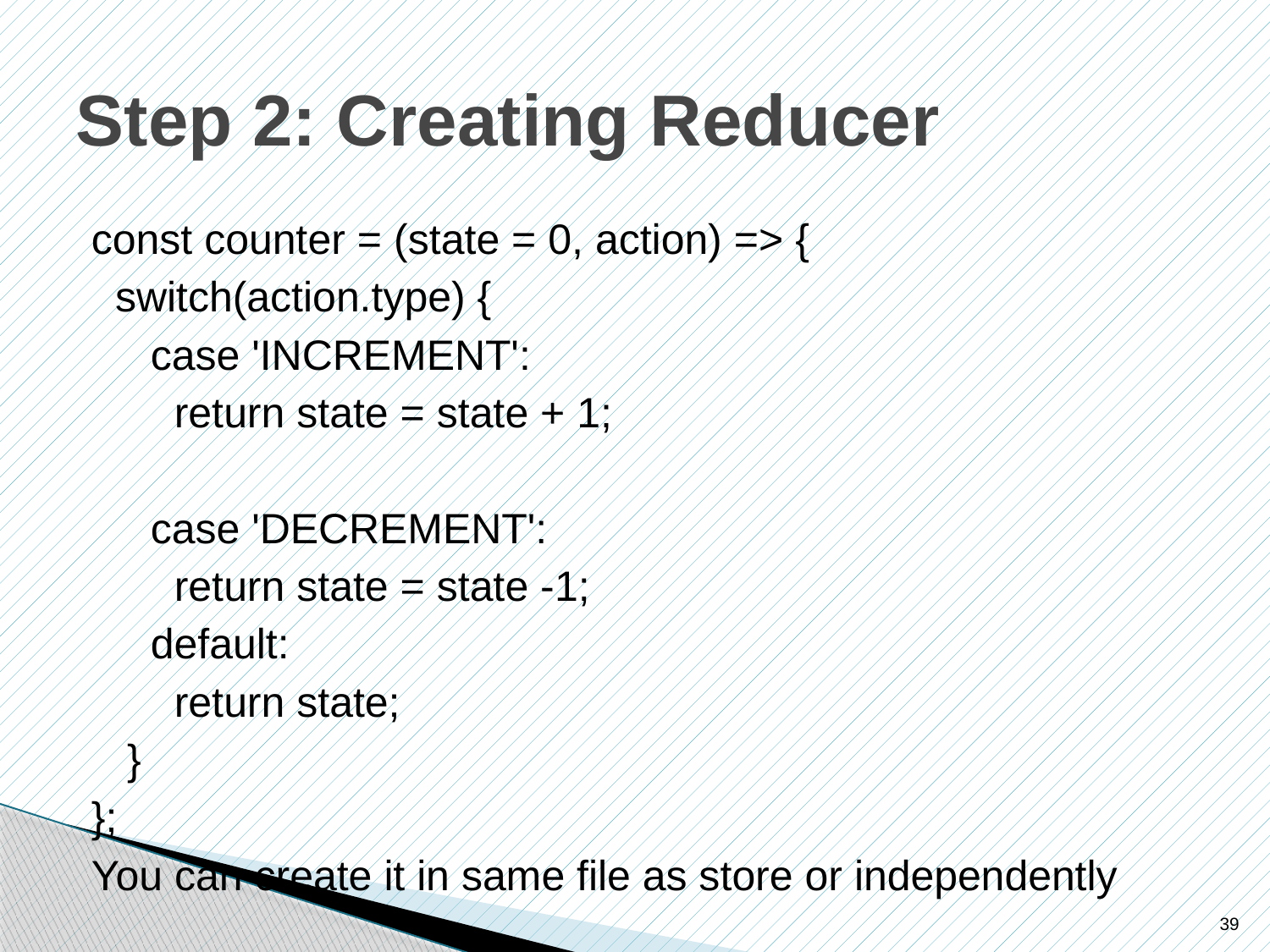

# Step 2: Creating Reducer
const counter = (state = 0, action) => {
  switch(action.type) {
     case 'INCREMENT':
       return state = state + 1;

     case 'DECREMENT':
       return state = state -1;
     default:
       return state;
   }
};
You can create it in same file as store or independently
39